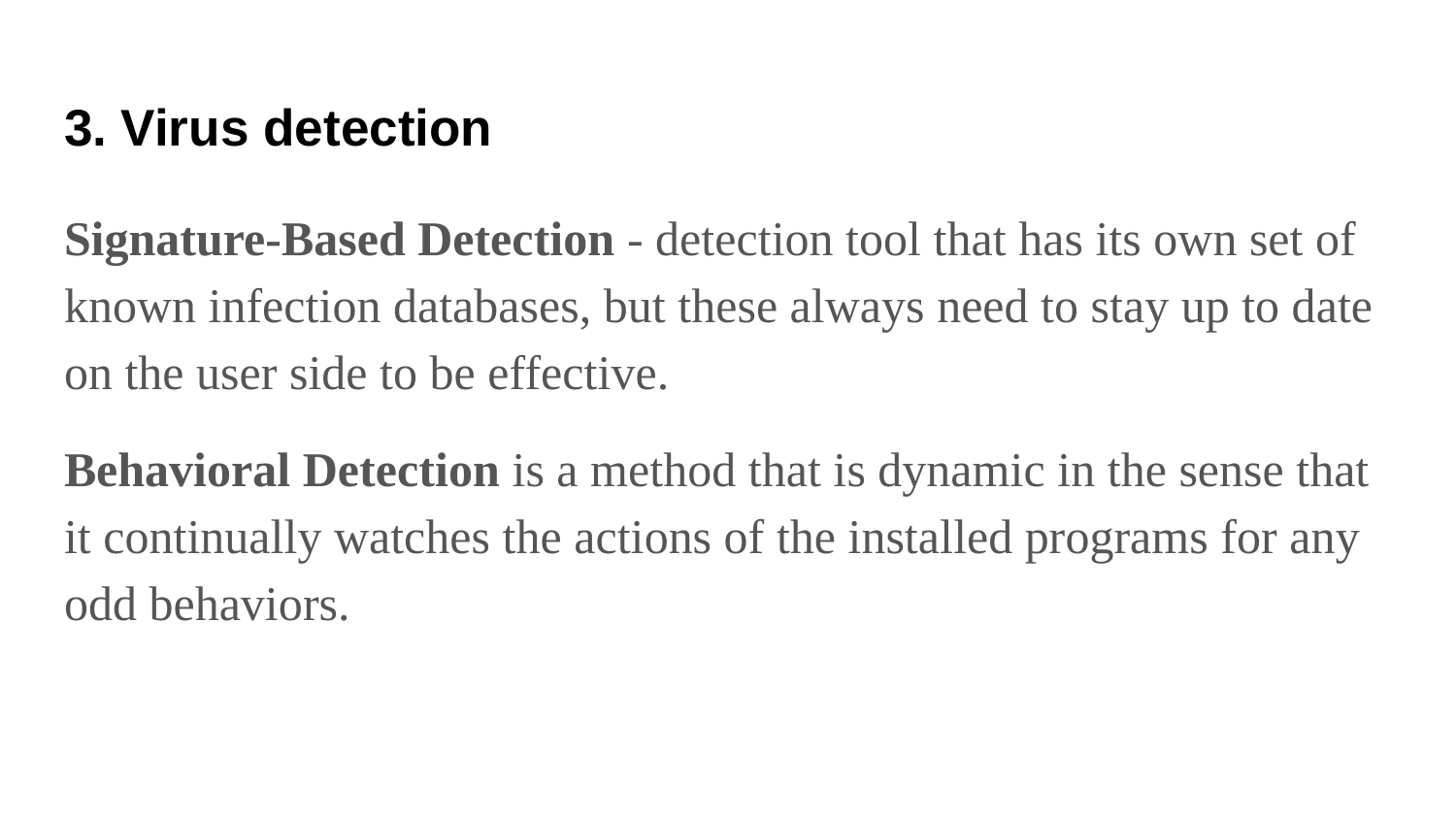

# 3. Virus detection

Signature-Based Detection - detection tool that has its own set of known infection databases, but these always need to stay up to date on the user side to be effective.
Behavioral Detection is a method that is dynamic in the sense that it continually watches the actions of the installed programs for any odd behaviors.